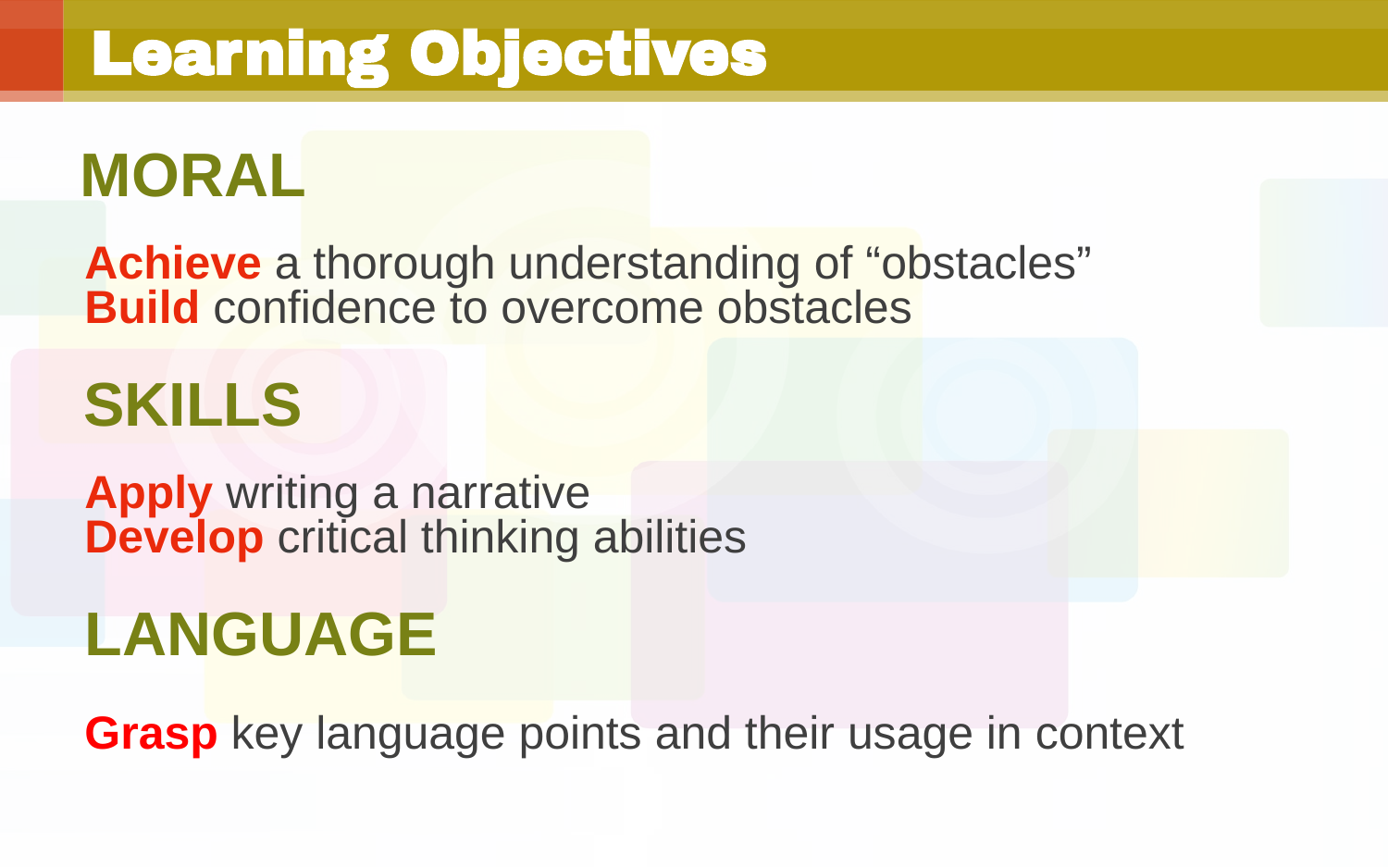

# Learning Objectives
Moral

Achieve a thorough understanding of “obstacles”
Build confidence to overcome obstacles

Skills
Apply writing a narrative
Develop critical thinking abilities

language
Grasp key language points and their usage in context